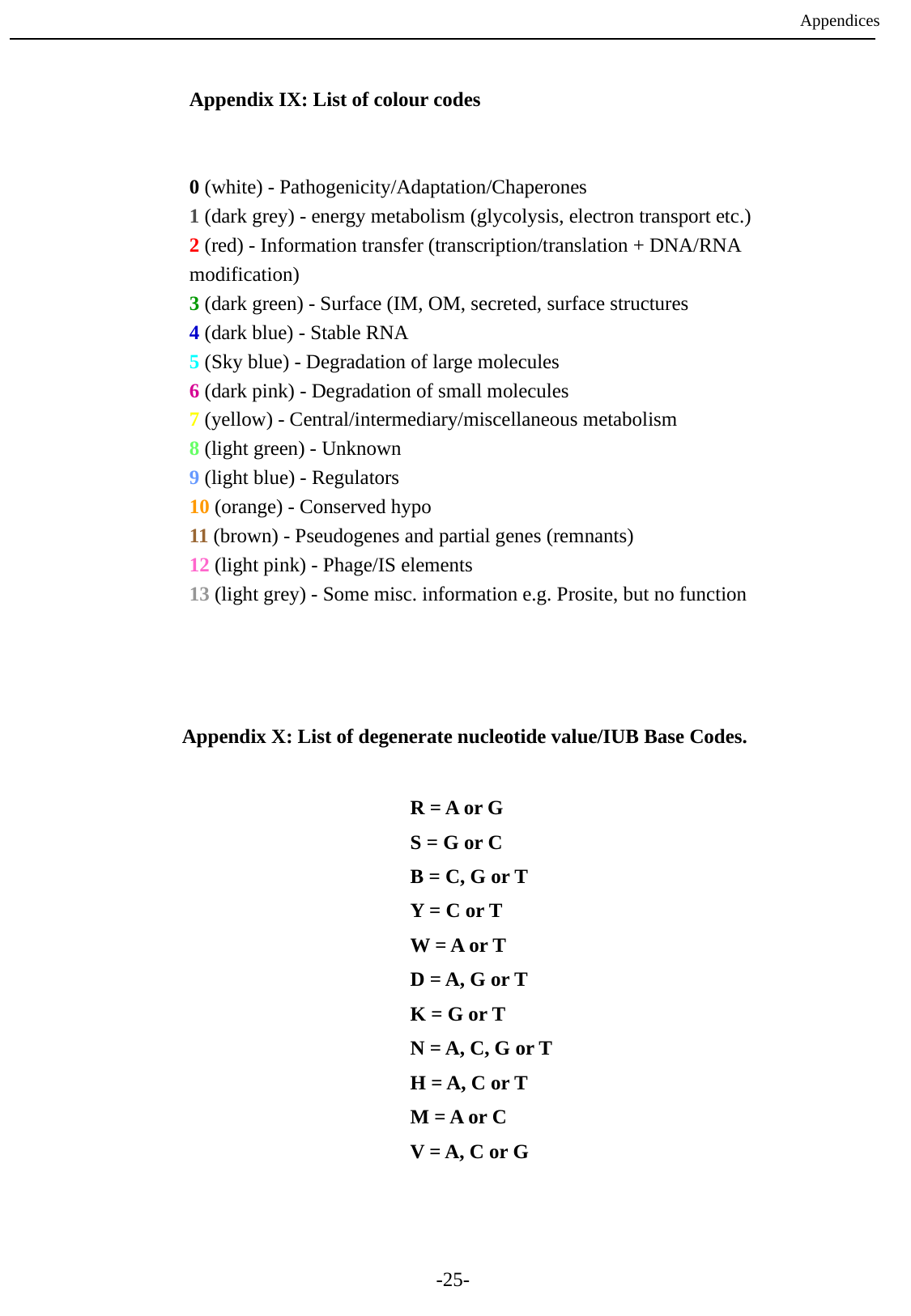

Appendices
	Appendix IX: List of colour codes

	0 (white) - Pathogenicity/Adaptation/Chaperones
	1 (dark grey) - energy metabolism (glycolysis, electron transport etc.)
	2 (red) - Information transfer (transcription/translation + DNA/RNA 	modification)
	3 (dark green) - Surface (IM, OM, secreted, surface structures
	4 (dark blue) - Stable RNA
	5 (Sky blue) - Degradation of large molecules
	6 (dark pink) - Degradation of small molecules
	7 (yellow) - Central/intermediary/miscellaneous metabolism
	8 (light green) - Unknown
	9 (light blue) - Regulators
	10 (orange) - Conserved hypo
	11 (brown) - Pseudogenes and partial genes (remnants)
	12 (light pink) - Phage/IS elements
	13 (light grey) - Some misc. information e.g. Prosite, but no function

Appendix X: List of degenerate nucleotide value/IUB Base Codes.
R = A or G
S = G or C
B = C, G or T
Y = C or T
W = A or T
D = A, G or T
K = G or T
N = A, C, G or T
H = A, C or T
M = A or C
V = A, C or G